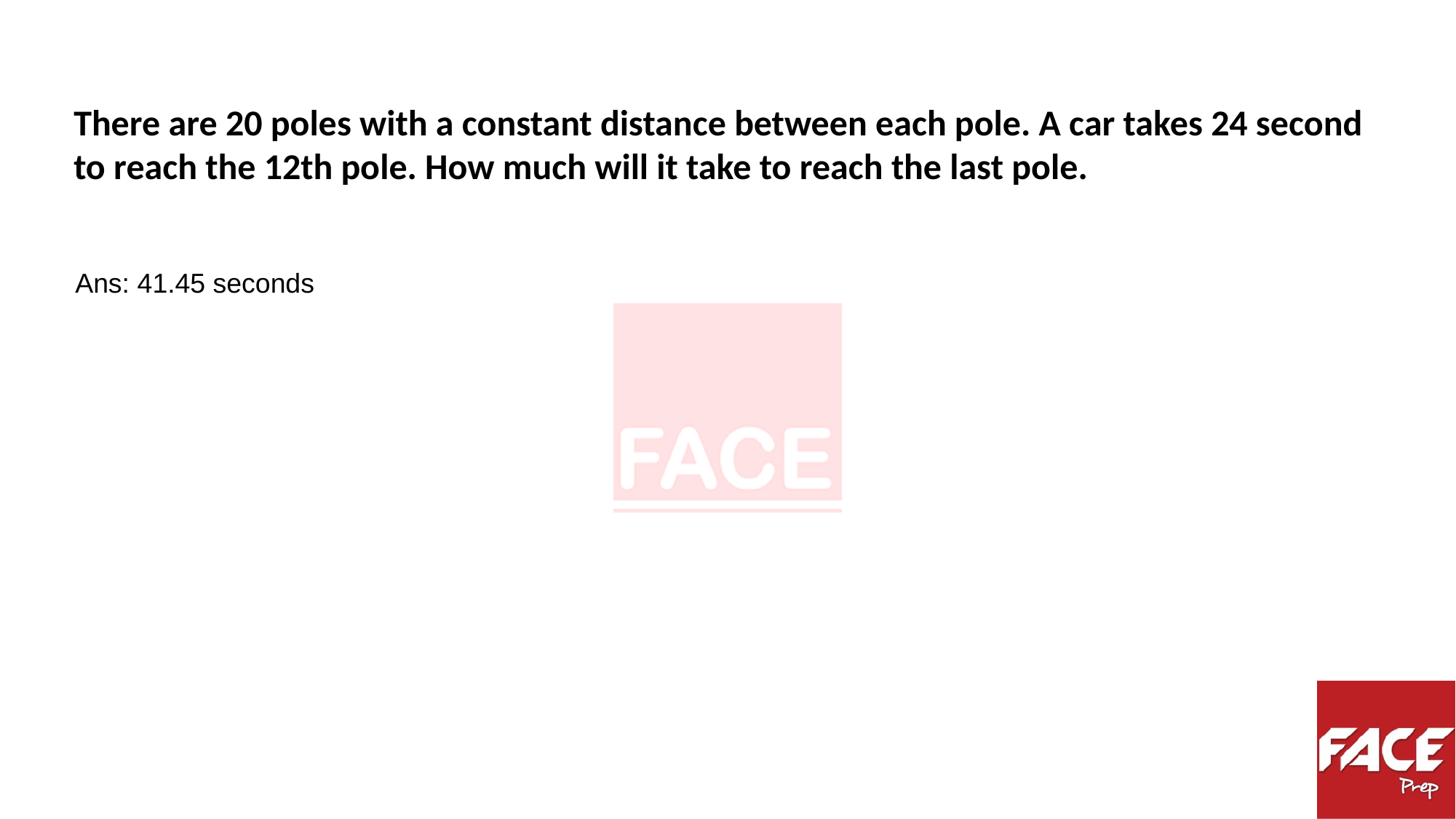

There are 20 poles with a constant distance between each pole. A car takes 24 second to reach the 12th pole. How much will it take to reach the last pole.
Ans: 41.45 seconds